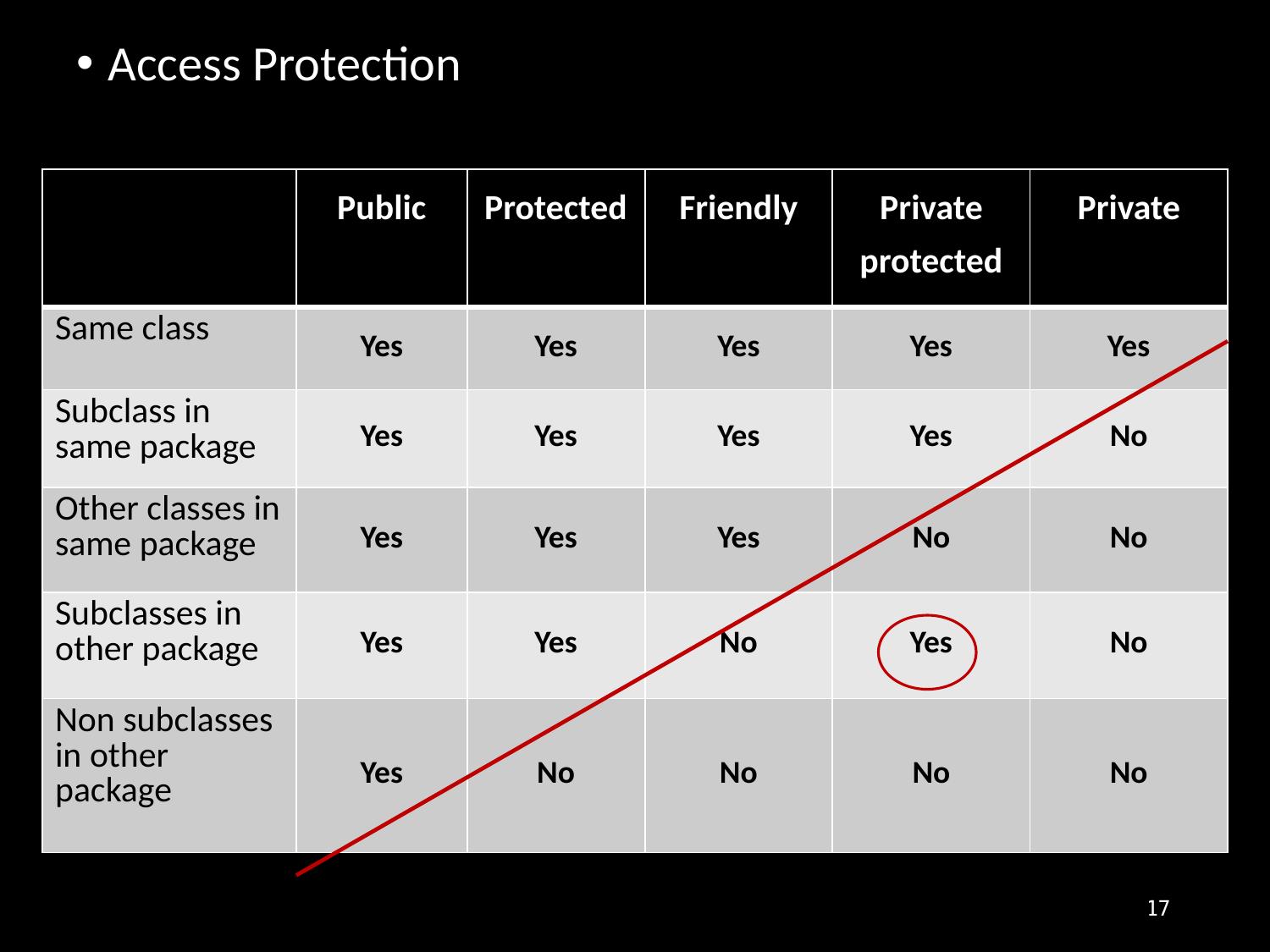

Access Protection
|  | Public | Protected | Friendly | Private protected | Private |
| --- | --- | --- | --- | --- | --- |
| Same class | Yes | Yes | Yes | Yes | Yes |
| Subclass in same package | Yes | Yes | Yes | Yes | No |
| Other classes in same package | Yes | Yes | Yes | No | No |
| Subclasses in other package | Yes | Yes | No | Yes | No |
| Non subclasses in other package | Yes | No | No | No | No |

17